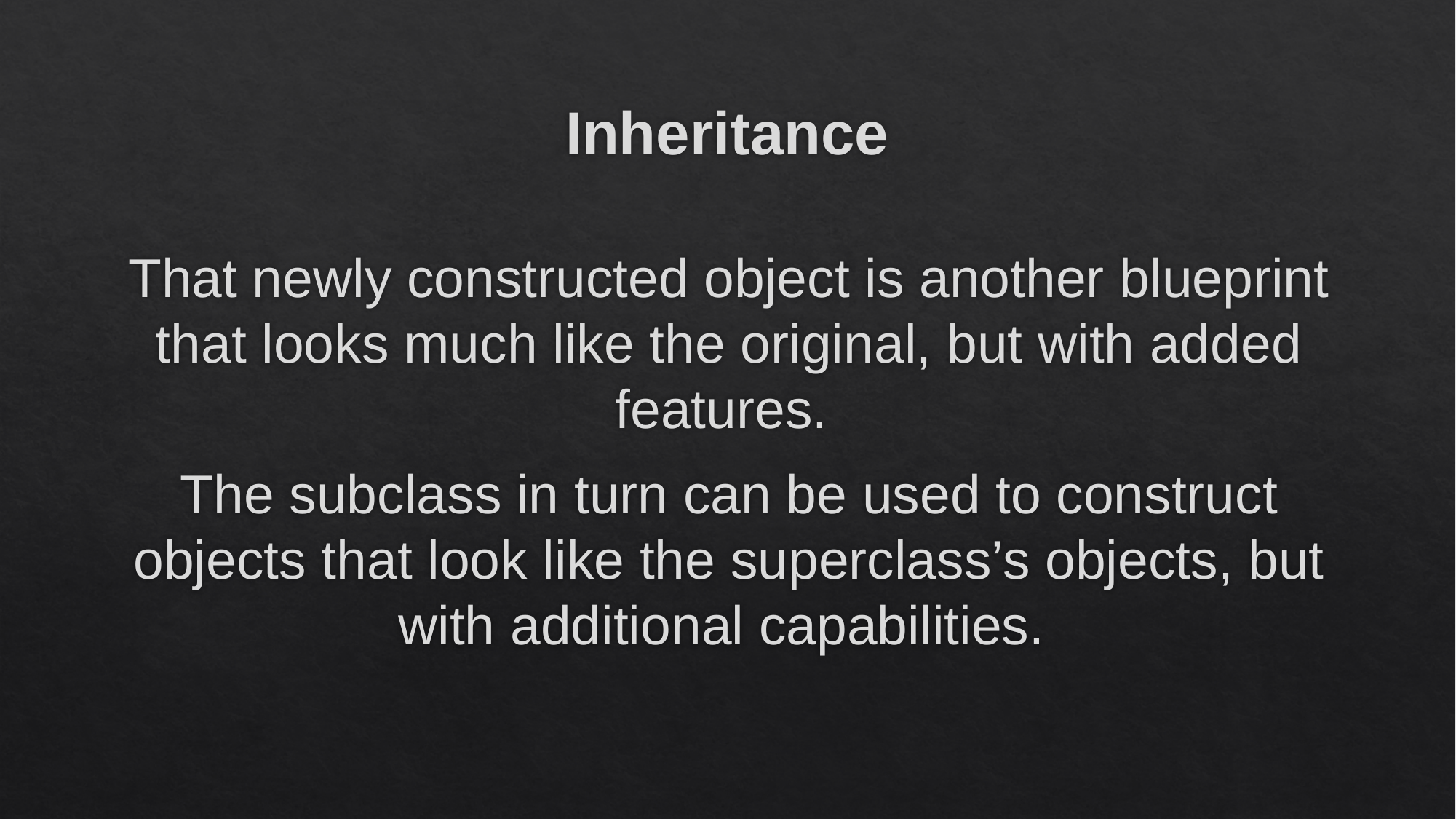

# Inheritance
That newly constructed object is another blueprint that looks much like the original, but with added features.
The subclass in turn can be used to construct objects that look like the superclass’s objects, but with additional capabilities.